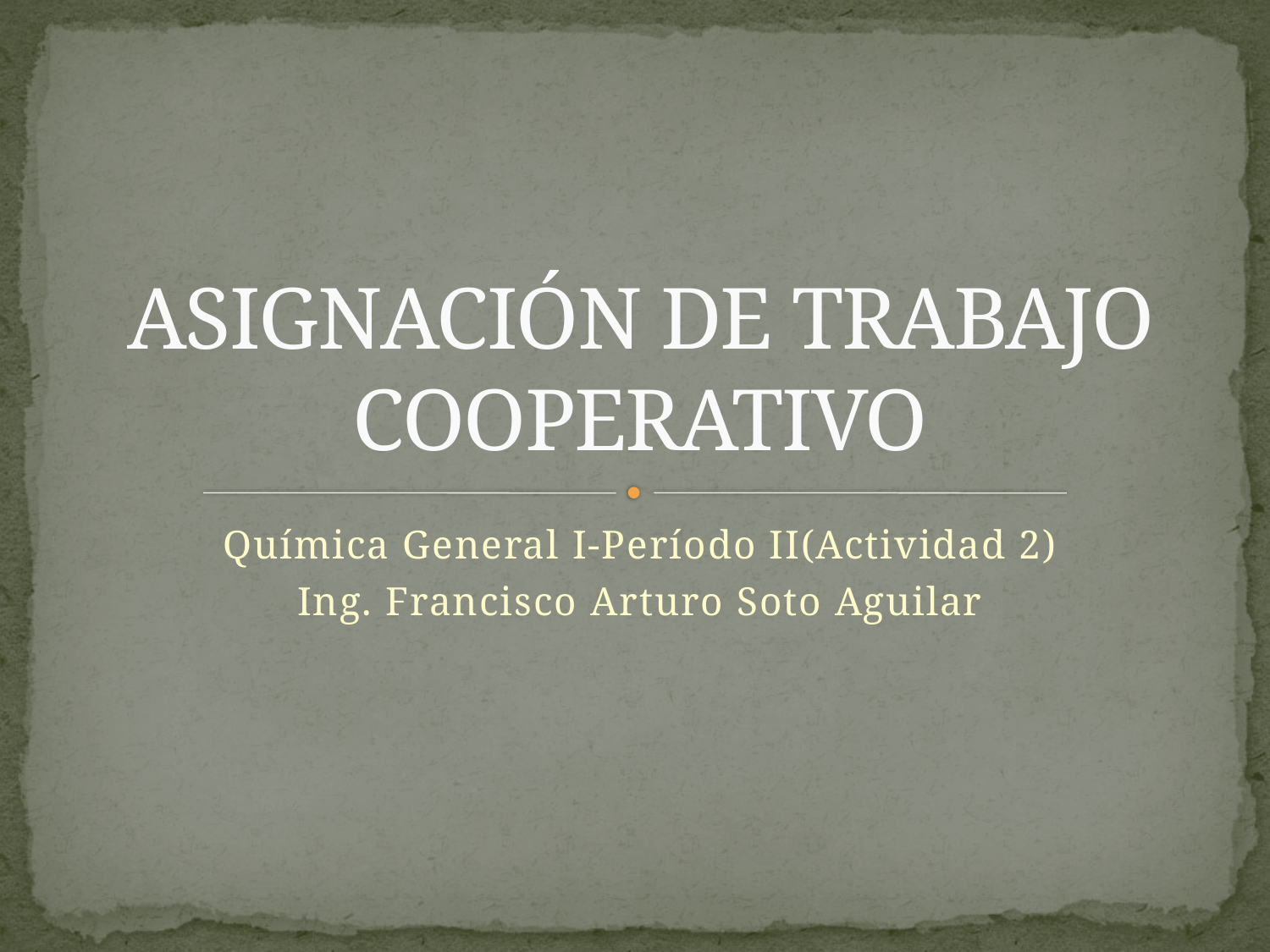

# ASIGNACIÓN DE TRABAJO COOPERATIVO
Química General I-Período II(Actividad 2)
Ing. Francisco Arturo Soto Aguilar